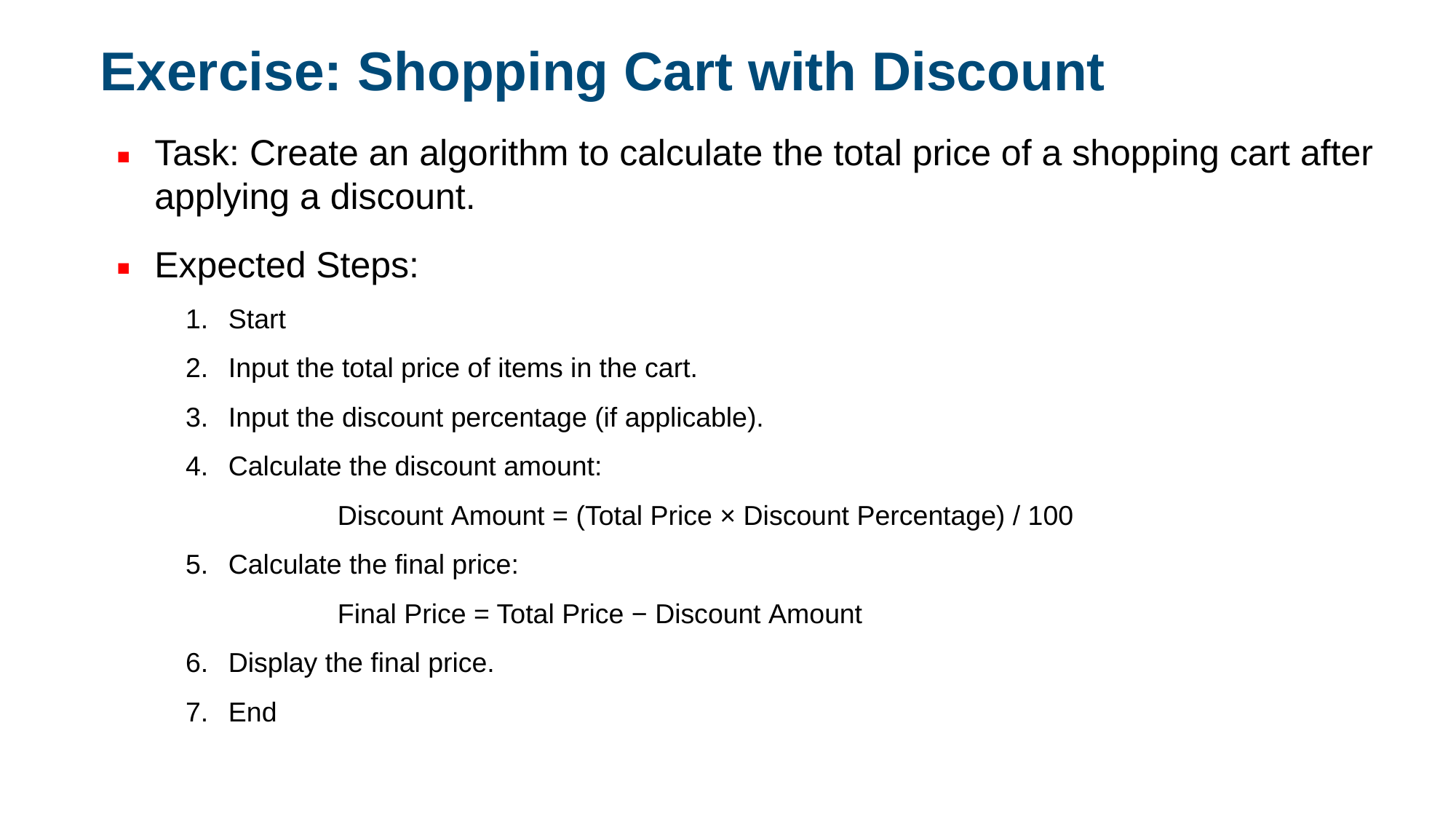

Exercise: Shopping Cart with Discount
Task: Create an algorithm to calculate the total price of a shopping cart after applying a discount.
Expected Steps:
Start
Input the total price of items in the cart.
Input the discount percentage (if applicable).
Calculate the discount amount:
		Discount Amount = (Total Price × Discount Percentage) / 100
Calculate the final price:
	 	Final Price = Total Price − Discount Amount
Display the final price.
End